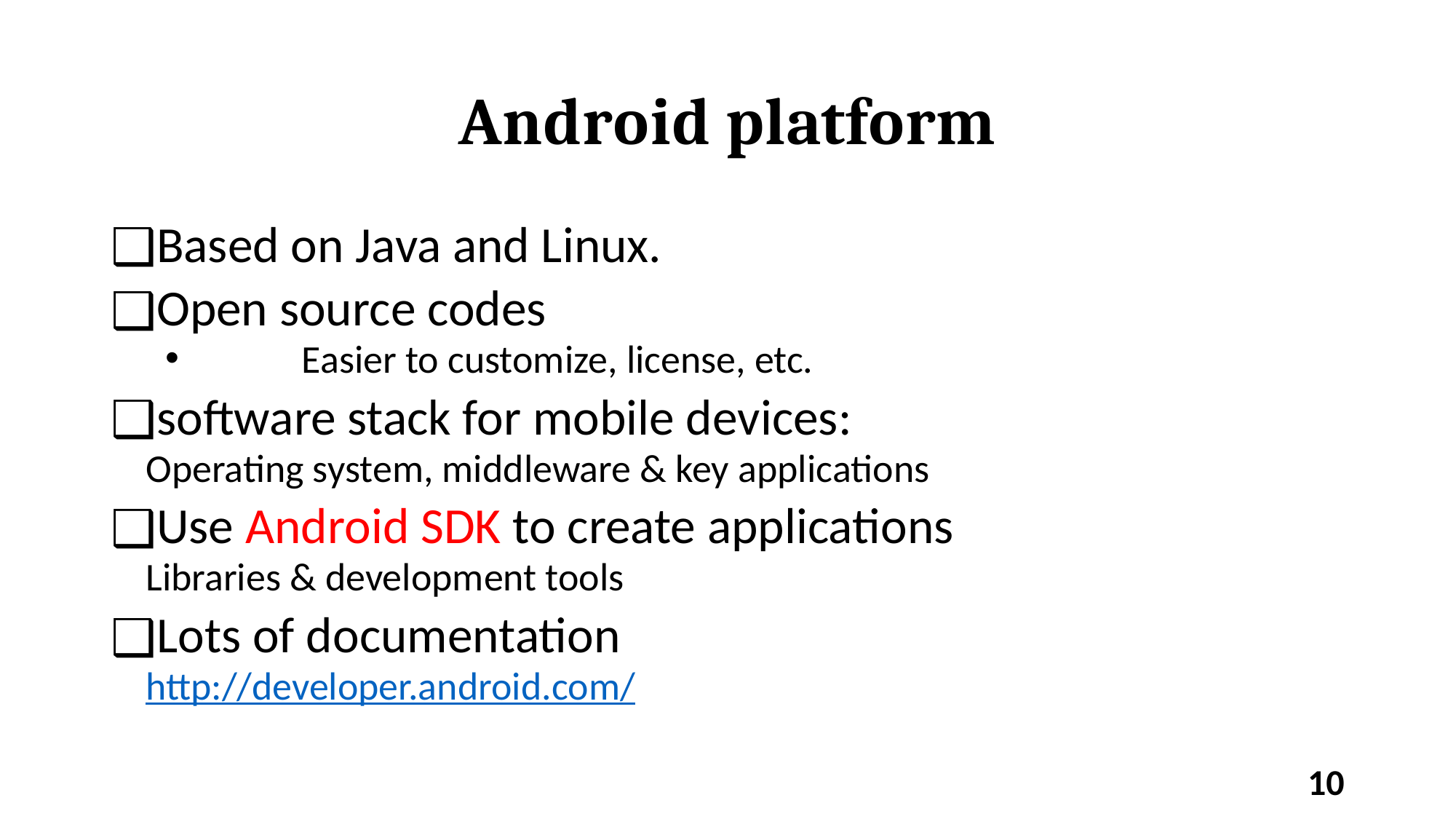

# Android platform
Based on Java and Linux.
Open source codes
	Easier to customize, license, etc.
software stack for mobile devices:
Operating system, middleware & key applications
Use Android SDK to create applications
Libraries & development tools
Lots of documentation
http://developer.android.com/

10